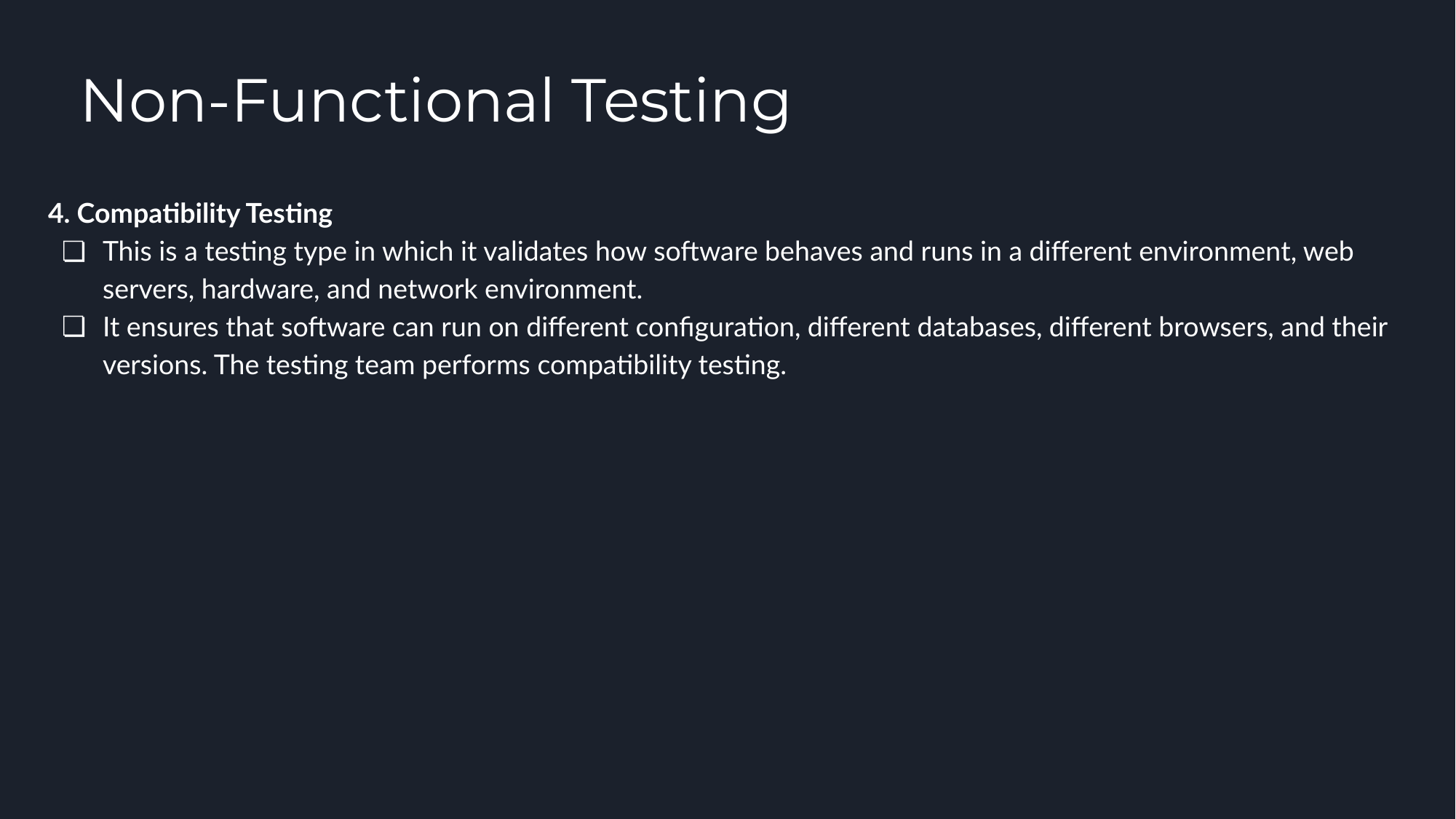

# Non-Functional Testing

4. Compatibility Testing
This is a testing type in which it validates how software behaves and runs in a different environment, web servers, hardware, and network environment.
It ensures that software can run on different configuration, different databases, different browsers, and their versions. The testing team performs compatibility testing.